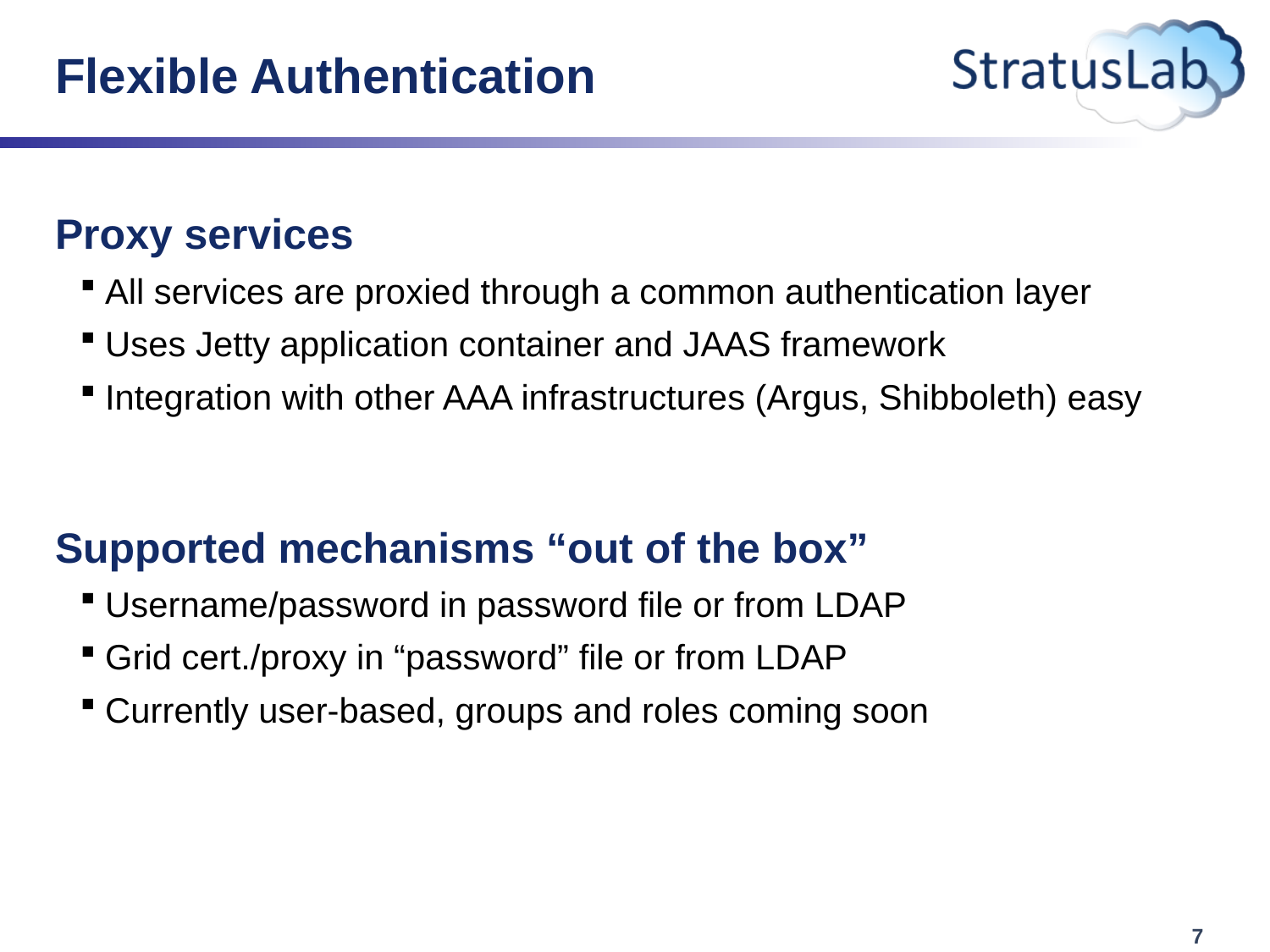

# Flexible Authentication
Proxy services
All services are proxied through a common authentication layer
Uses Jetty application container and JAAS framework
Integration with other AAA infrastructures (Argus, Shibboleth) easy

Supported mechanisms “out of the box”
Username/password in password file or from LDAP
Grid cert./proxy in “password” file or from LDAP
Currently user-based, groups and roles coming soon